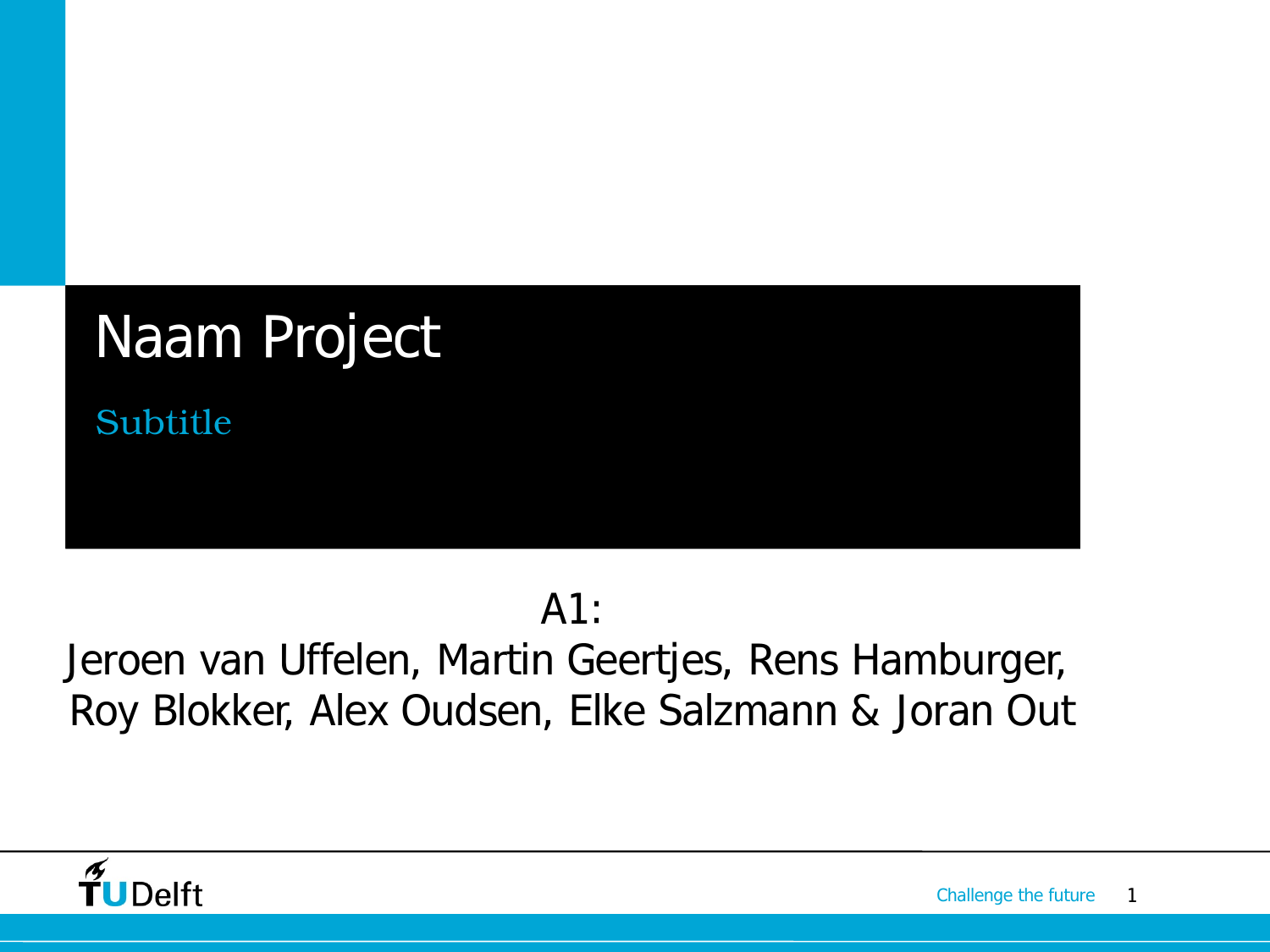

# Naam Project
Subtitle
A1:
Jeroen van Uffelen, Martin Geertjes, Rens Hamburger,
Roy Blokker, Alex Oudsen, Elke Salzmann & Joran Out